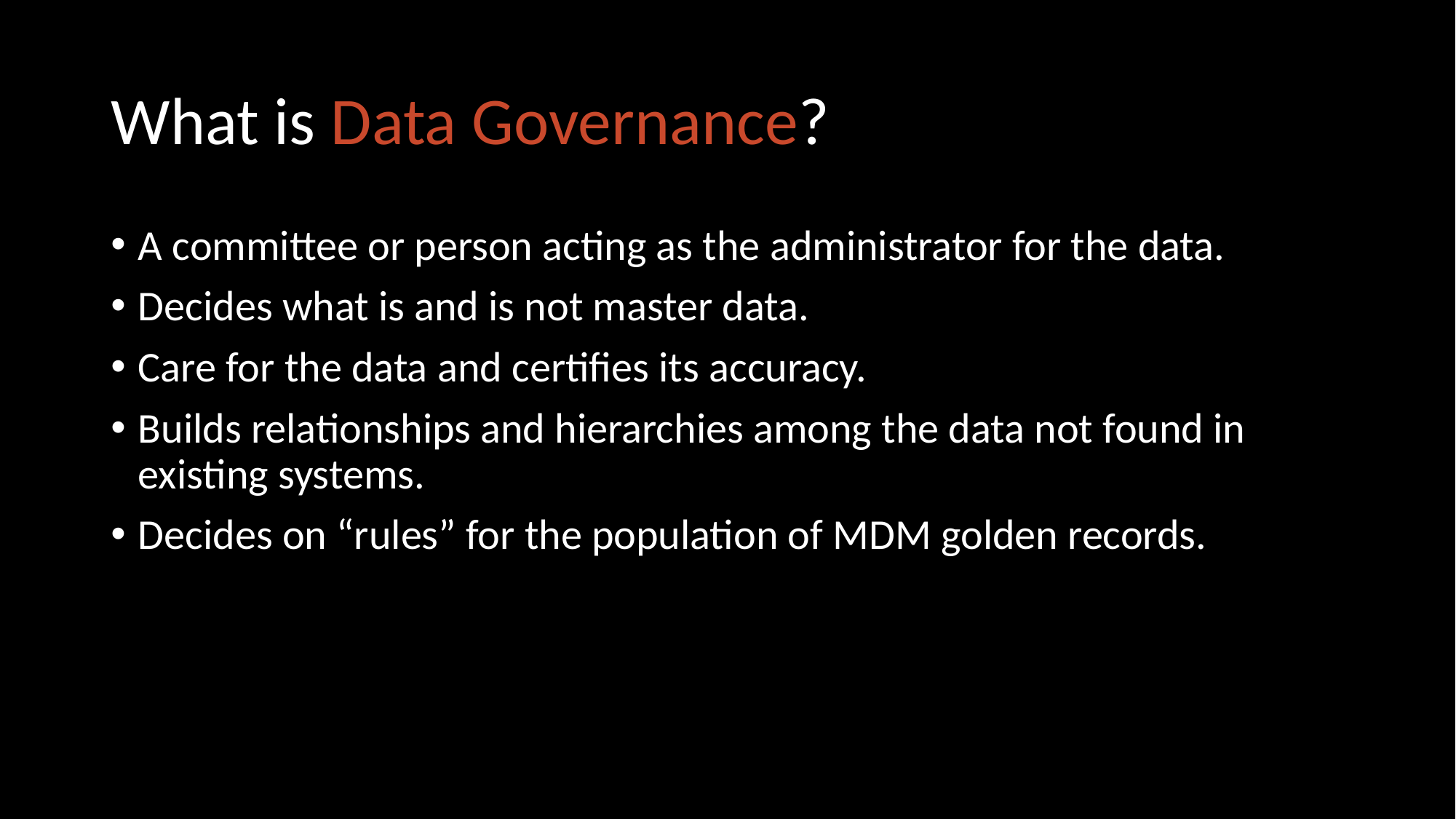

# What is Data Governance?
A committee or person acting as the administrator for the data.
Decides what is and is not master data.
Care for the data and certifies its accuracy.
Builds relationships and hierarchies among the data not found in existing systems.
Decides on “rules” for the population of MDM golden records.